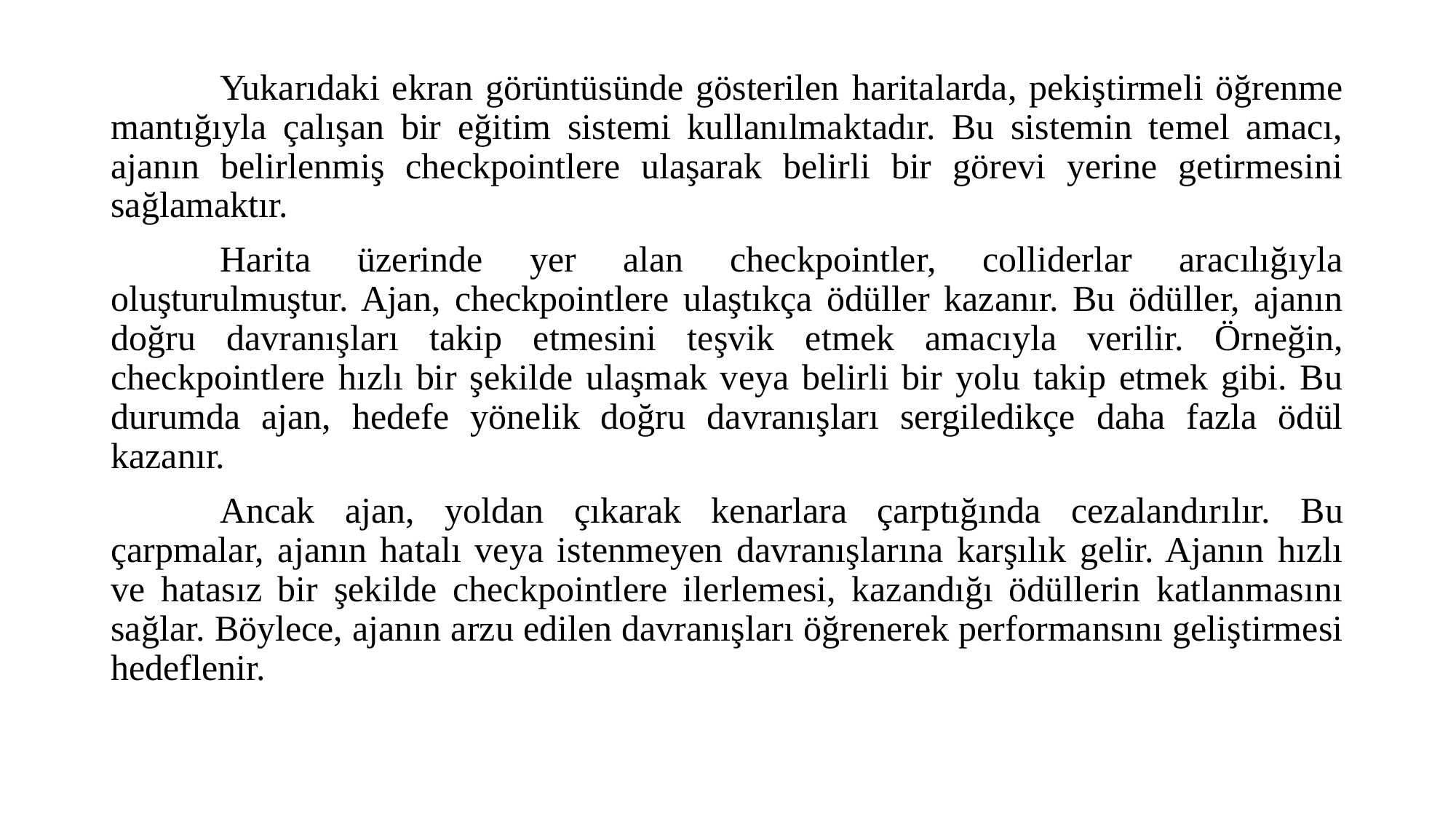

Yukarıdaki ekran görüntüsünde gösterilen haritalarda, pekiştirmeli öğrenme mantığıyla çalışan bir eğitim sistemi kullanılmaktadır. Bu sistemin temel amacı, ajanın belirlenmiş checkpointlere ulaşarak belirli bir görevi yerine getirmesini sağlamaktır.
	Harita üzerinde yer alan checkpointler, colliderlar aracılığıyla oluşturulmuştur. Ajan, checkpointlere ulaştıkça ödüller kazanır. Bu ödüller, ajanın doğru davranışları takip etmesini teşvik etmek amacıyla verilir. Örneğin, checkpointlere hızlı bir şekilde ulaşmak veya belirli bir yolu takip etmek gibi. Bu durumda ajan, hedefe yönelik doğru davranışları sergiledikçe daha fazla ödül kazanır.
	Ancak ajan, yoldan çıkarak kenarlara çarptığında cezalandırılır. Bu çarpmalar, ajanın hatalı veya istenmeyen davranışlarına karşılık gelir. Ajanın hızlı ve hatasız bir şekilde checkpointlere ilerlemesi, kazandığı ödüllerin katlanmasını sağlar. Böylece, ajanın arzu edilen davranışları öğrenerek performansını geliştirmesi hedeflenir.